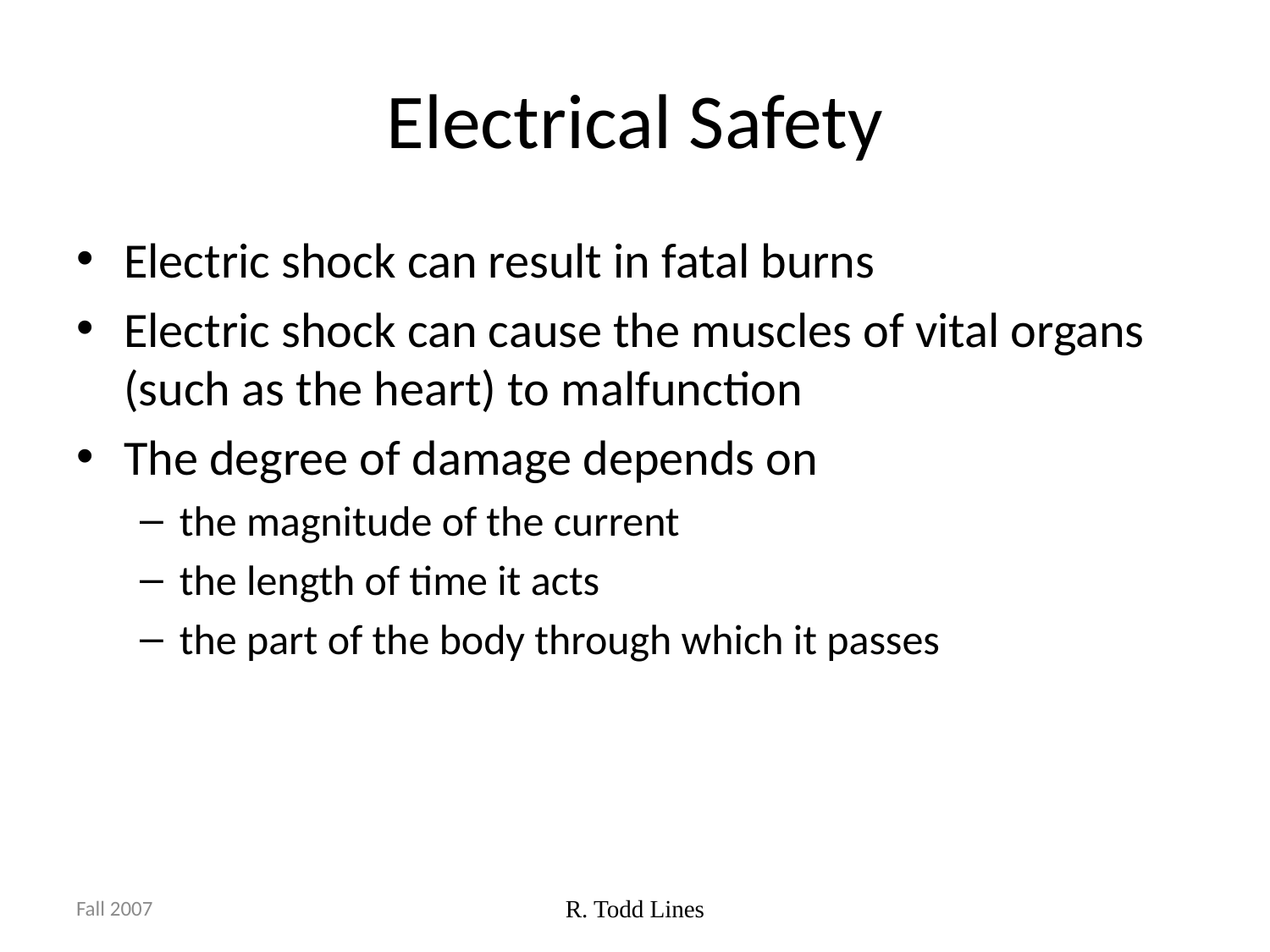

# Electrical Safety
Electric shock can result in fatal burns
Electric shock can cause the muscles of vital organs (such as the heart) to malfunction
The degree of damage depends on
the magnitude of the current
the length of time it acts
the part of the body through which it passes
Fall 2007
R. Todd Lines